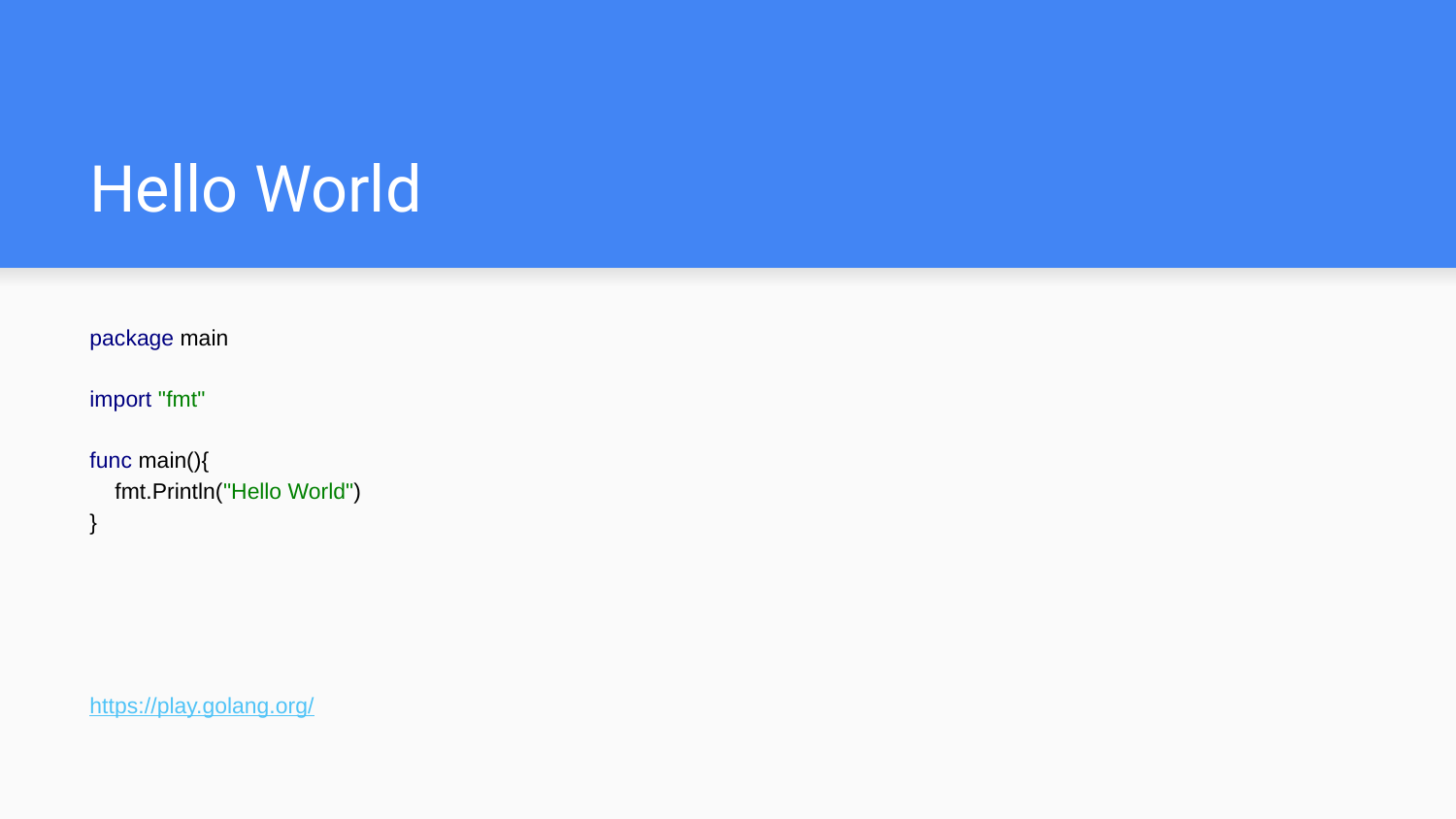

# Hello World
package main

import "fmt"

func main(){
    fmt.Println("Hello World")
}

https://play.golang.org/